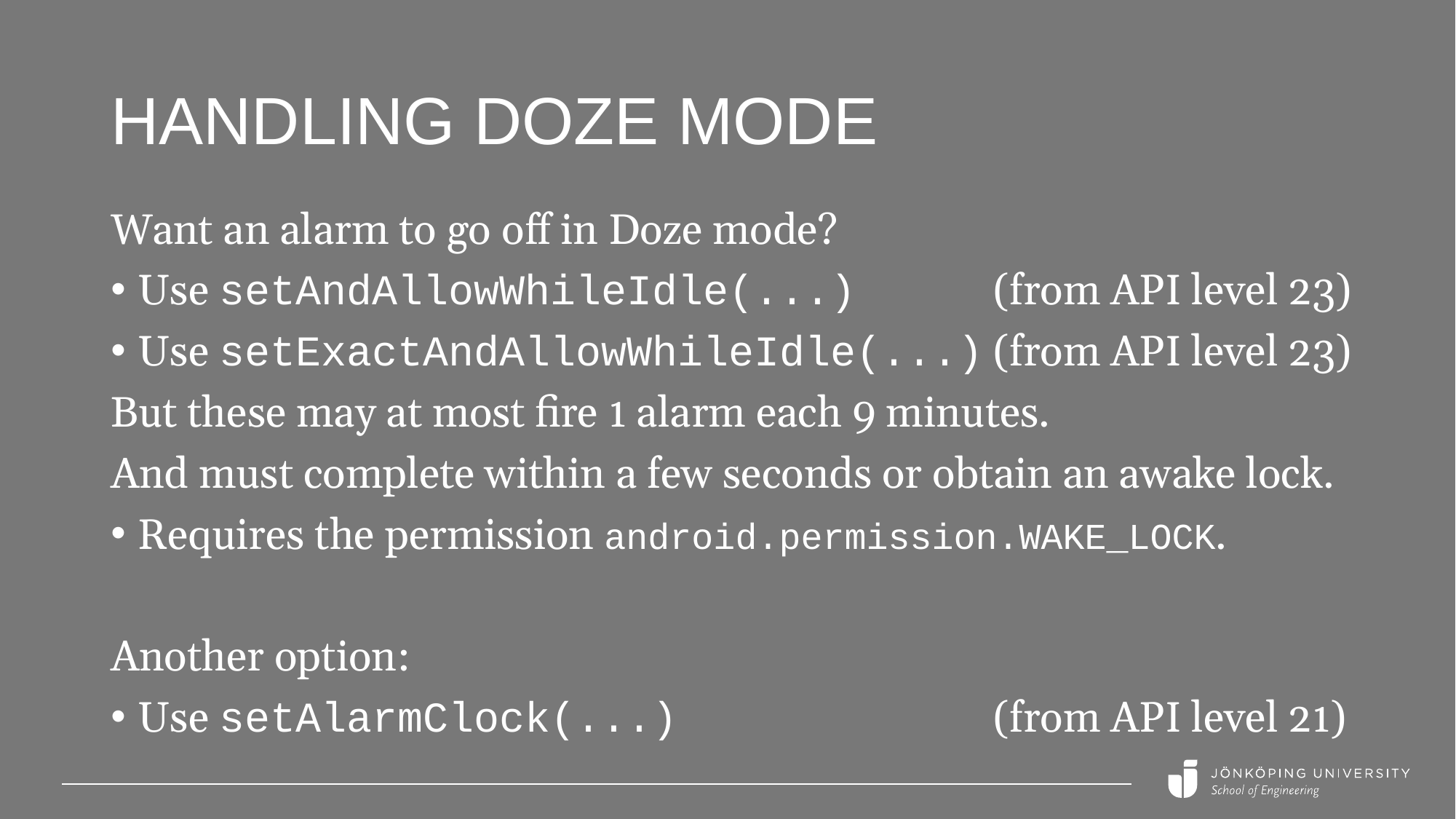

# Handling Doze mode
Want an alarm to go off in Doze mode?
Use setAndAllowWhileIdle(...)      (from API level 23)
Use setExactAndAllowWhileIdle(...) (from API level 23)
But these may at most fire 1 alarm each 9 minutes.
And must complete within a few seconds or obtain an awake lock.
Requires the permission android.permission.WAKE_LOCK.

Another option:
Use setAlarmClock(...)             (from API level 21)